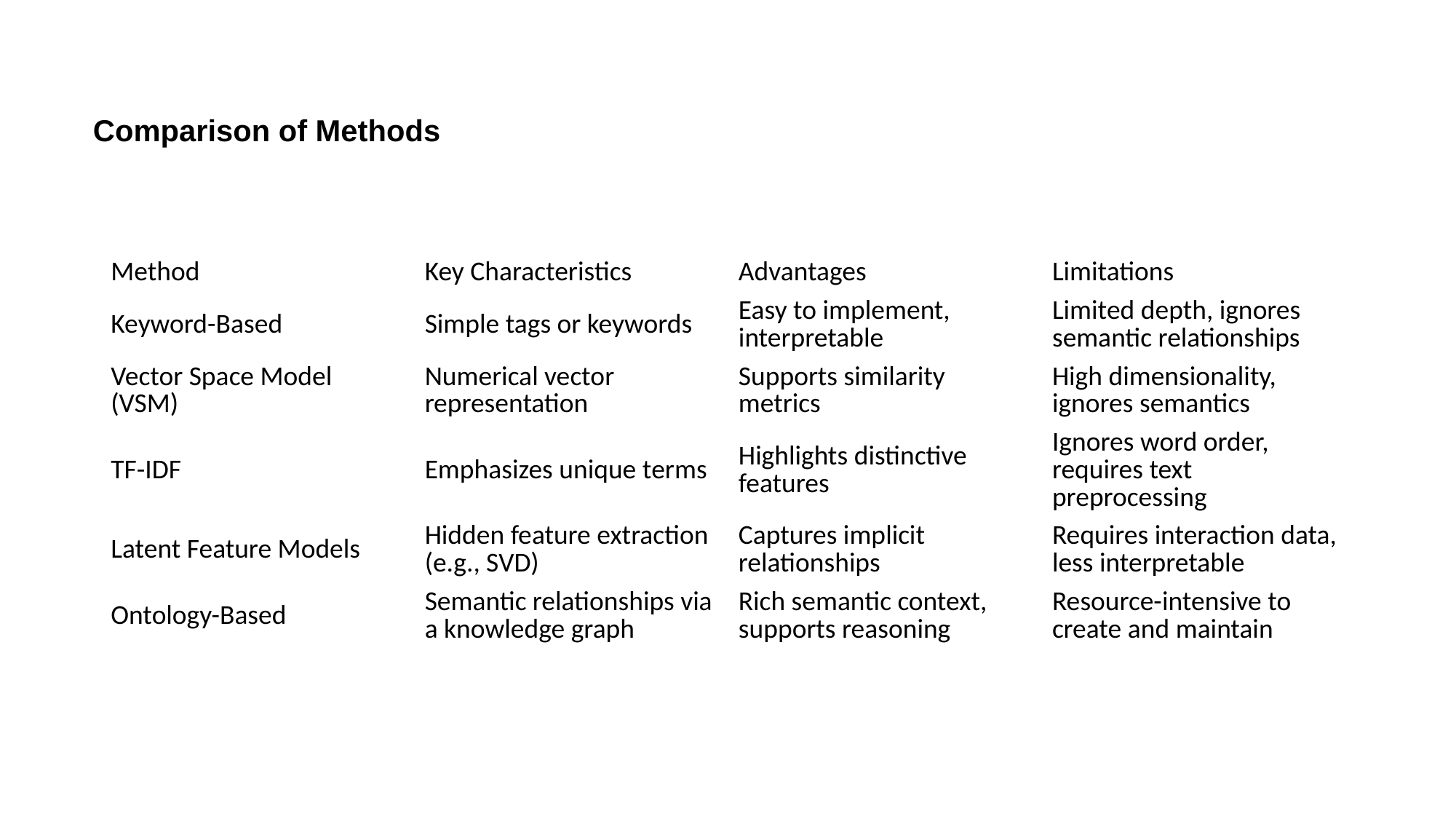

Comparison of Methods
| Method | Key Characteristics | Advantages | Limitations |
| --- | --- | --- | --- |
| Keyword-Based | Simple tags or keywords | Easy to implement, interpretable | Limited depth, ignores semantic relationships |
| Vector Space Model (VSM) | Numerical vector representation | Supports similarity metrics | High dimensionality, ignores semantics |
| TF-IDF | Emphasizes unique terms | Highlights distinctive features | Ignores word order, requires text preprocessing |
| Latent Feature Models | Hidden feature extraction (e.g., SVD) | Captures implicit relationships | Requires interaction data, less interpretable |
| Ontology-Based | Semantic relationships via a knowledge graph | Rich semantic context, supports reasoning | Resource-intensive to create and maintain |